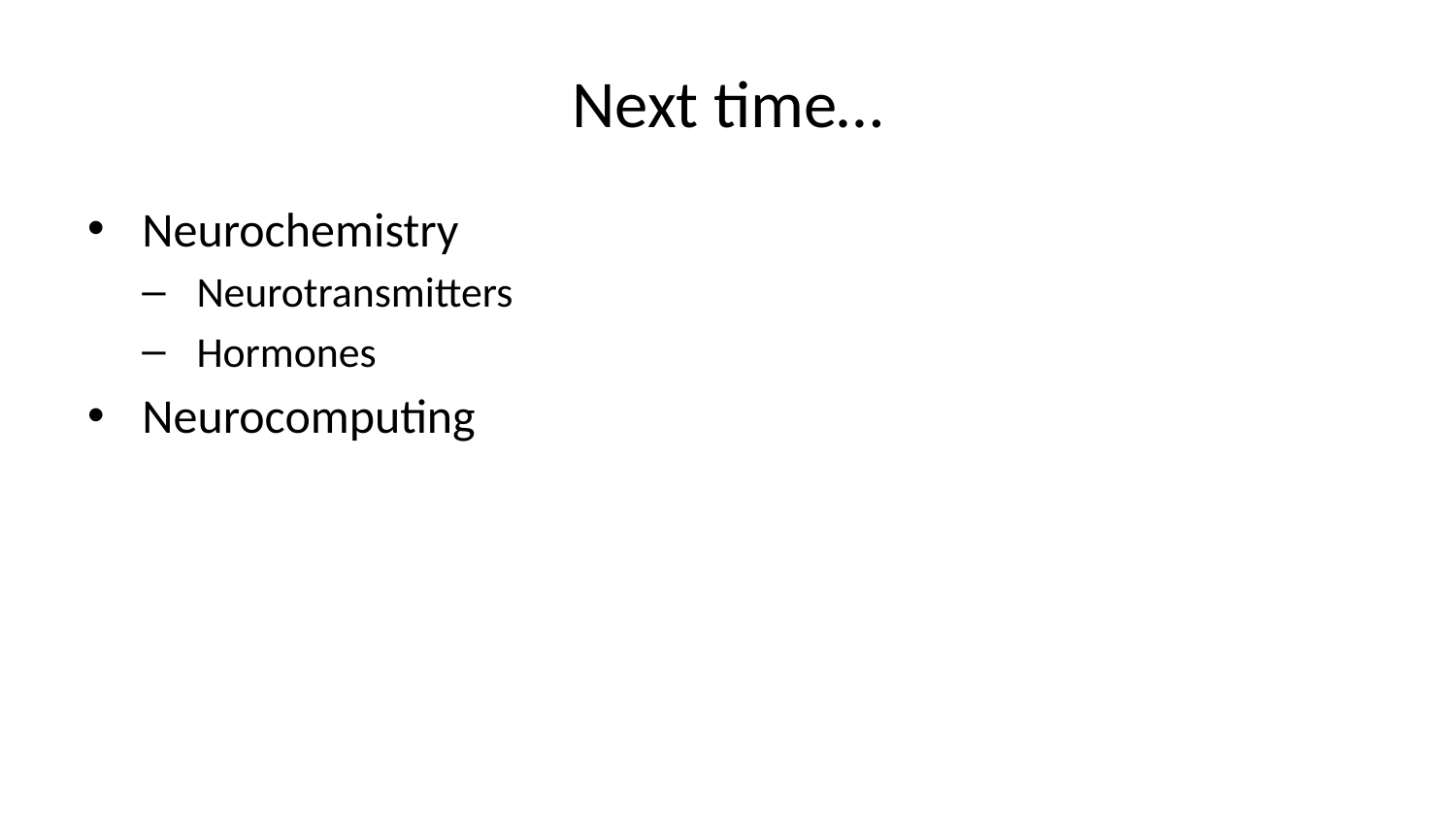

# Next time…
Neurochemistry
Neurotransmitters
Hormones
Neurocomputing